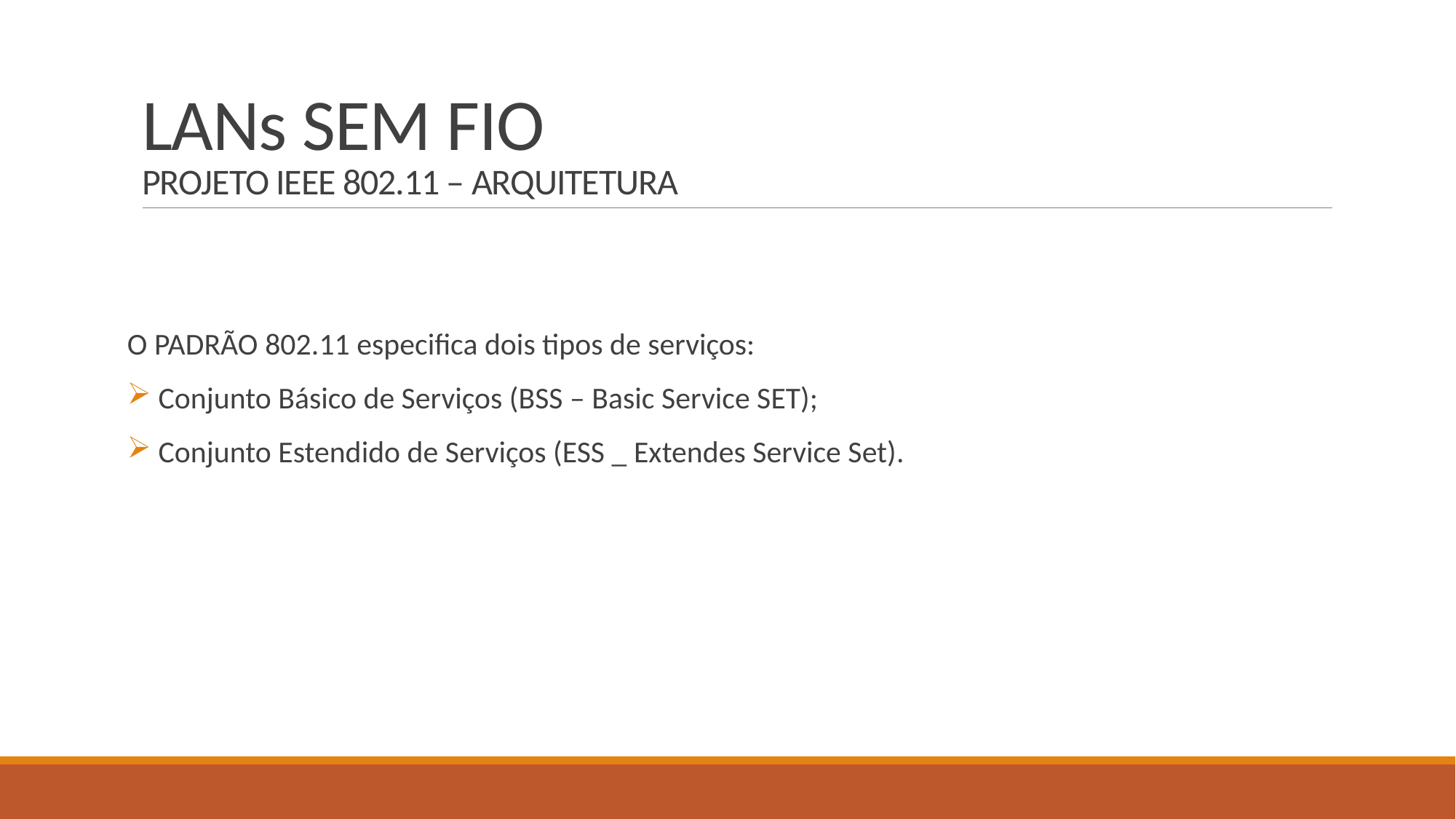

# LANs SEM FIO PROJETO IEEE 802.11 – ARQUITETURA
O PADRÃO 802.11 especifica dois tipos de serviços:
 Conjunto Básico de Serviços (BSS – Basic Service SET);
 Conjunto Estendido de Serviços (ESS _ Extendes Service Set).